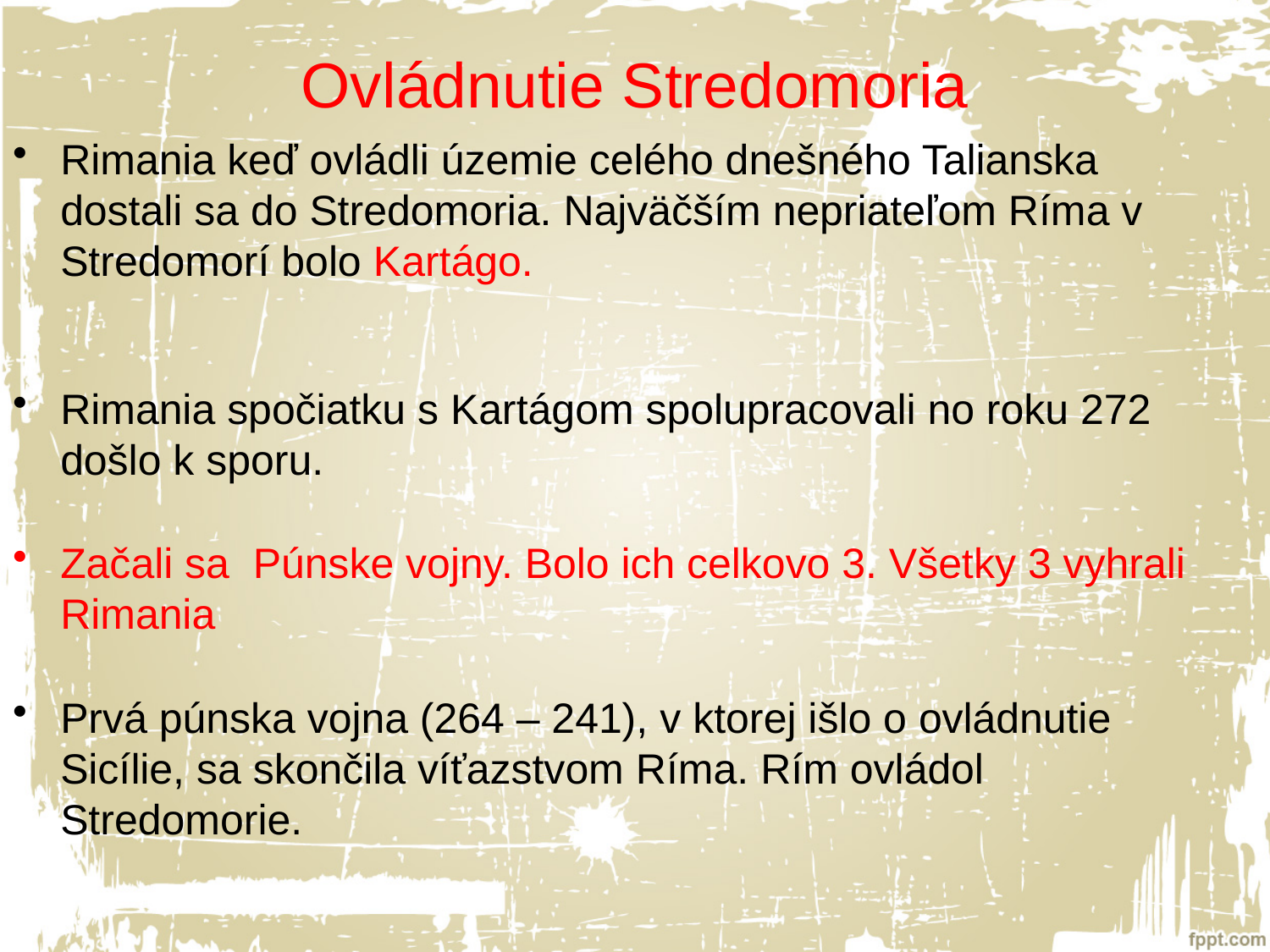

# Ovládnutie Stredomoria
Rimania keď ovládli územie celého dnešného Talianska dostali sa do Stredomoria. Najväčším nepriateľom Ríma v Stredomorí bolo Kartágo.

Rimania spočiatku s Kartágom spolupracovali no roku 272 došlo k sporu.

Začali sa  Púnske vojny. Bolo ich celkovo 3. Všetky 3 vyhrali Rimania

Prvá púnska vojna (264 – 241), v ktorej išlo o ovládnutie Sicílie, sa skončila víťazstvom Ríma. Rím ovládol Stredomorie.